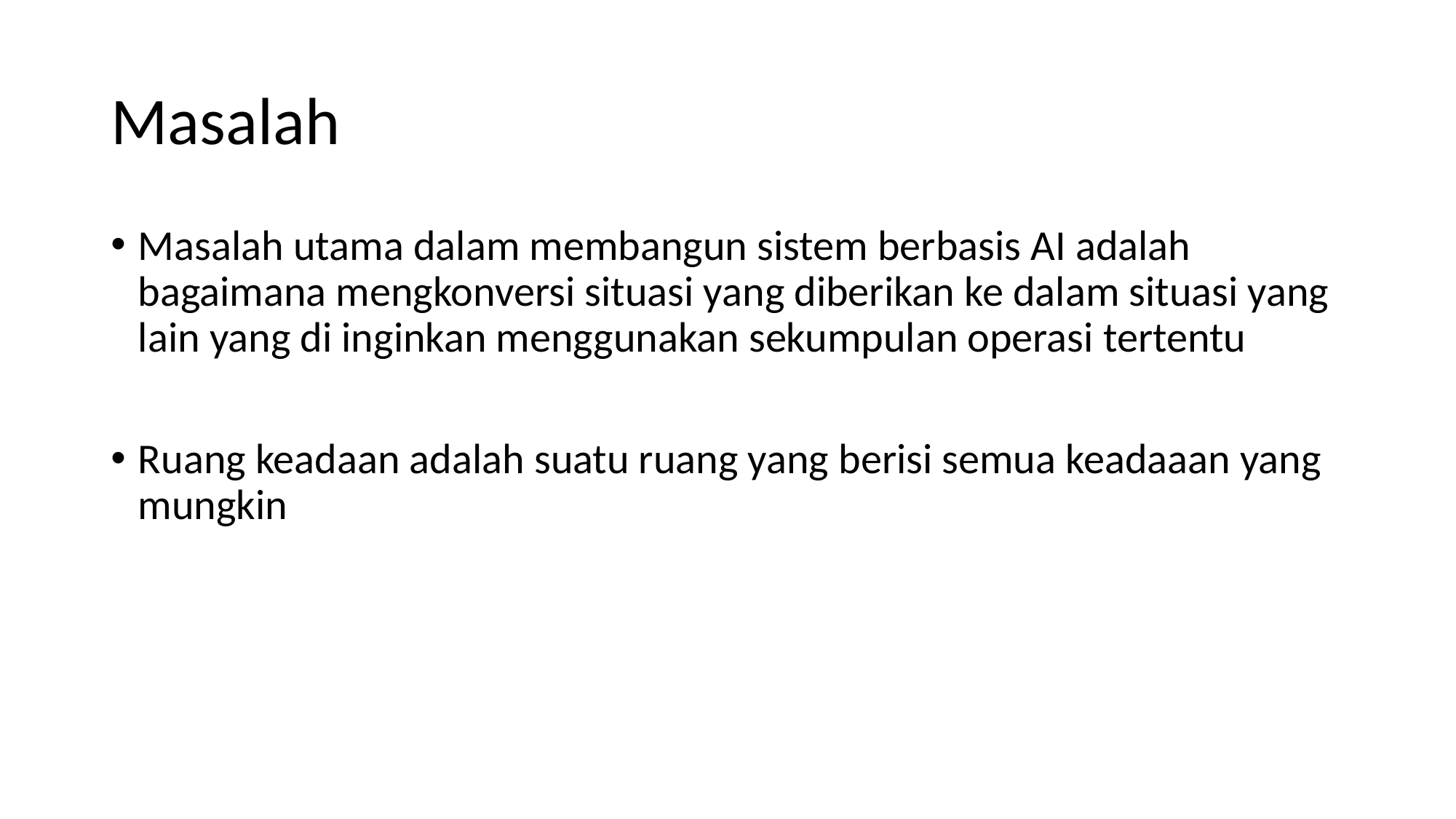

# Masalah
Masalah utama dalam membangun sistem berbasis AI adalah bagaimana mengkonversi situasi yang diberikan ke dalam situasi yang lain yang di inginkan menggunakan sekumpulan operasi tertentu

Ruang keadaan adalah suatu ruang yang berisi semua keadaaan yang mungkin